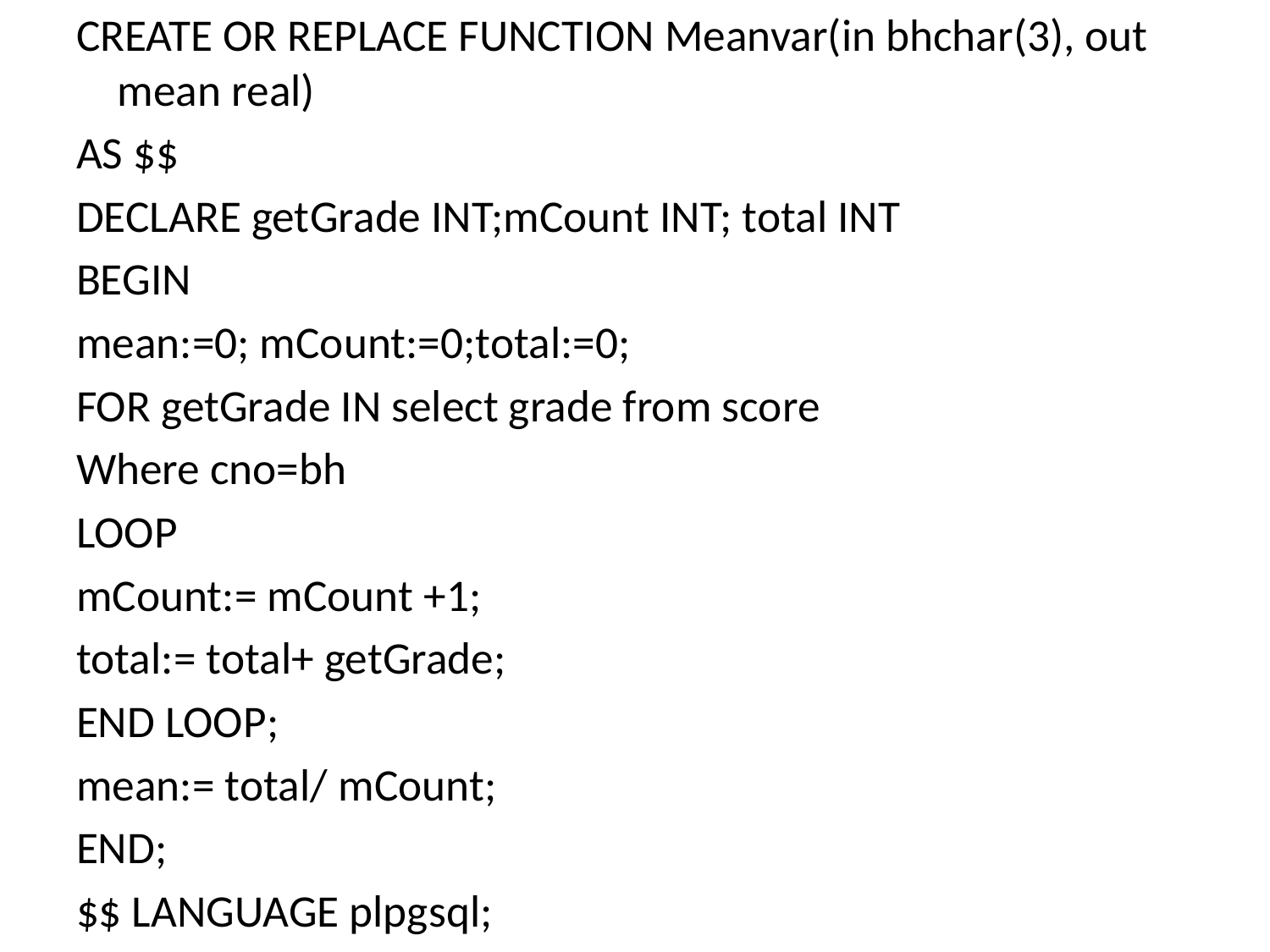

CREATE OR REPLACE FUNCTION Meanvar(in bhchar(3), out mean real)
AS $$
DECLARE getGrade INT;mCount INT; total INT
BEGIN
mean:=0; mCount:=0;total:=0;
FOR getGrade IN select grade from score
Where cno=bh
LOOP
mCount:= mCount +1;
total:= total+ getGrade;
END LOOP;
mean:= total/ mCount;
END;
$$ LANGUAGE plpgsql;